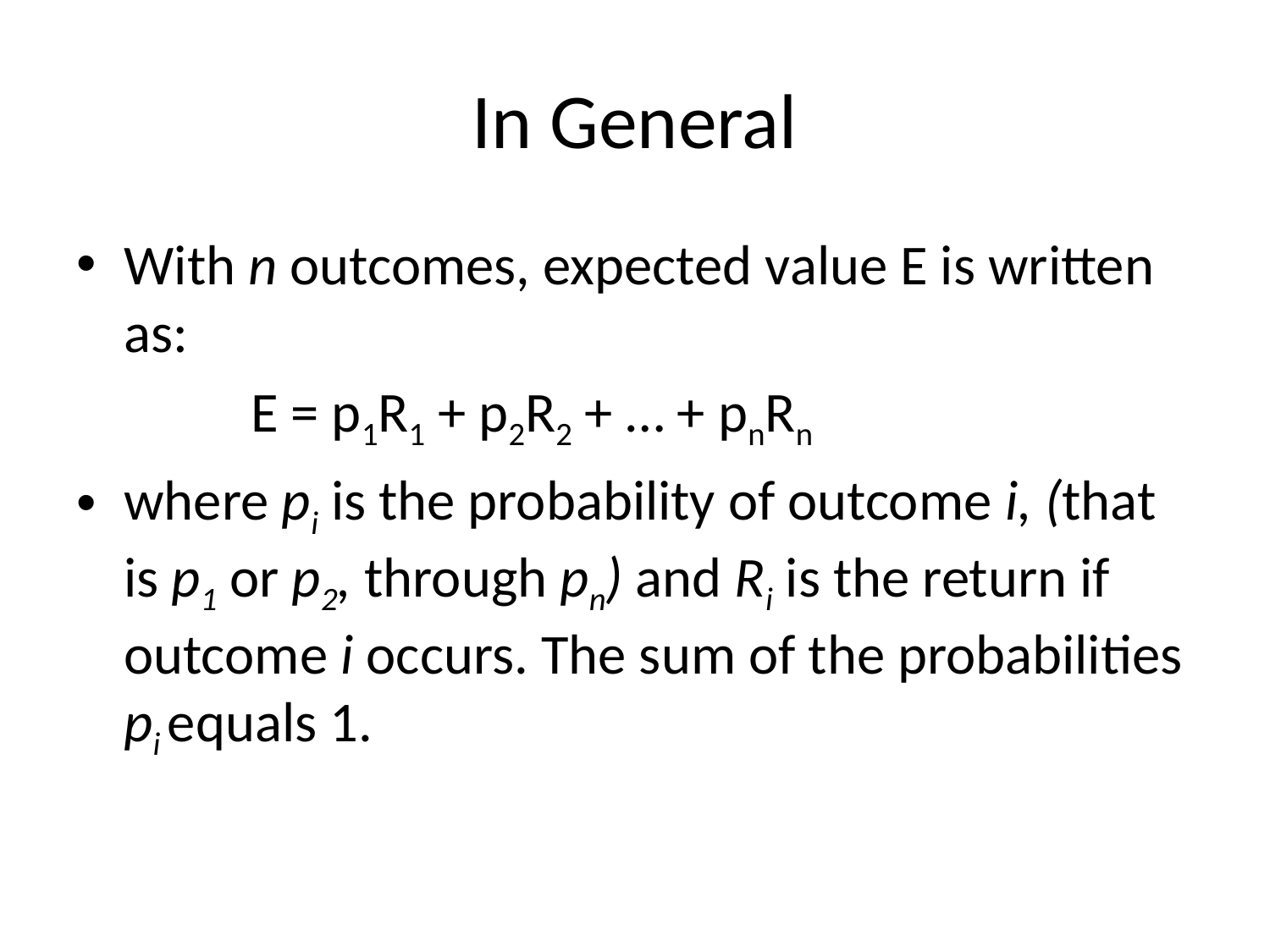

# In General
With n outcomes, expected value E is written as:
		E = p1R1 + p2R2 + … + pnRn
where pi is the probability of outcome i, (that is p1 or p2, through pn) and Ri is the return if outcome i occurs. The sum of the probabilities pi equals 1.